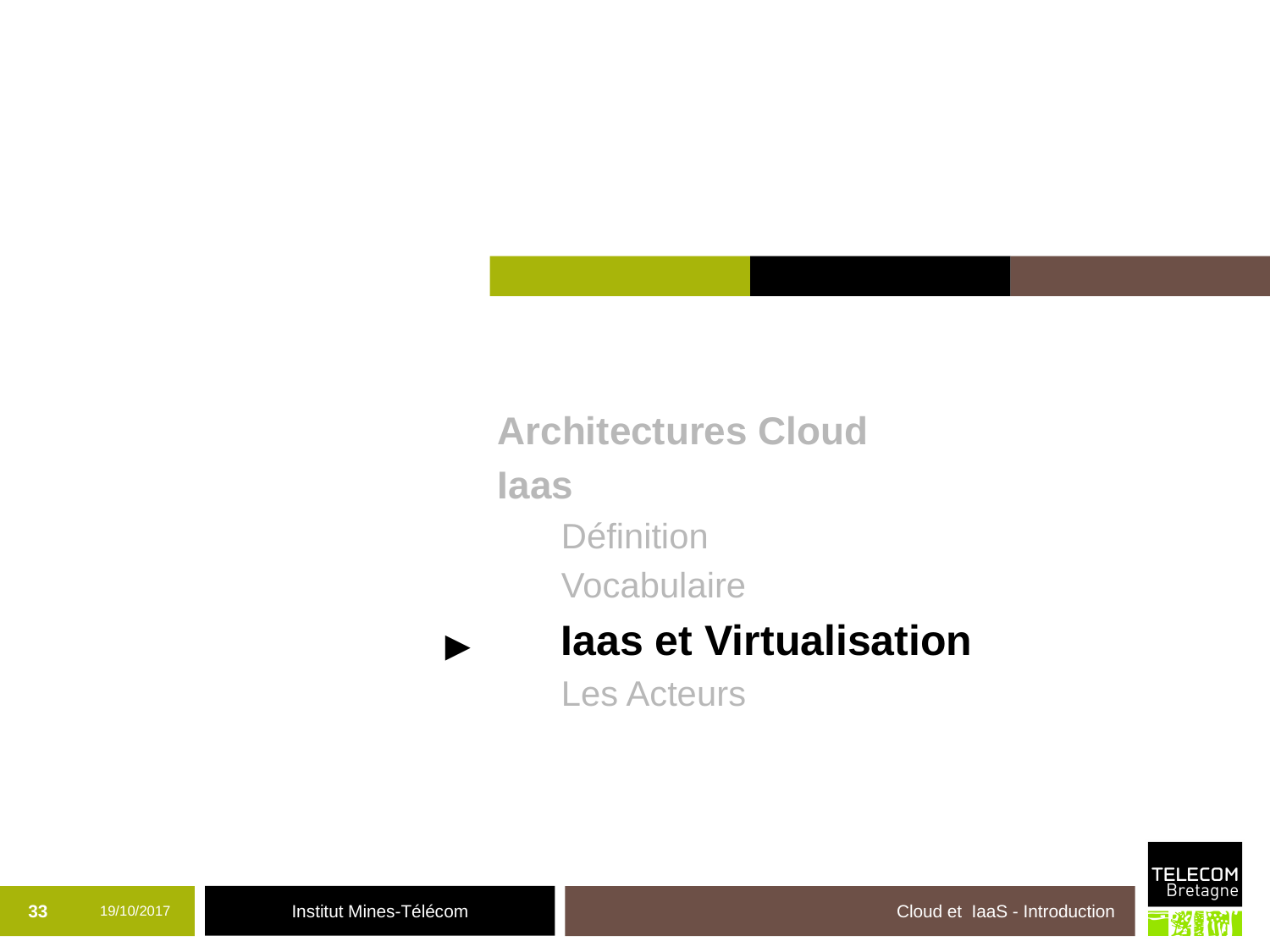

Architectures Cloud
Iaas
Définition
Vocabulaire
Iaas et Virtualisation
Les Acteurs

►
33
19/10/2017
Cloud et  IaaS - Introduction